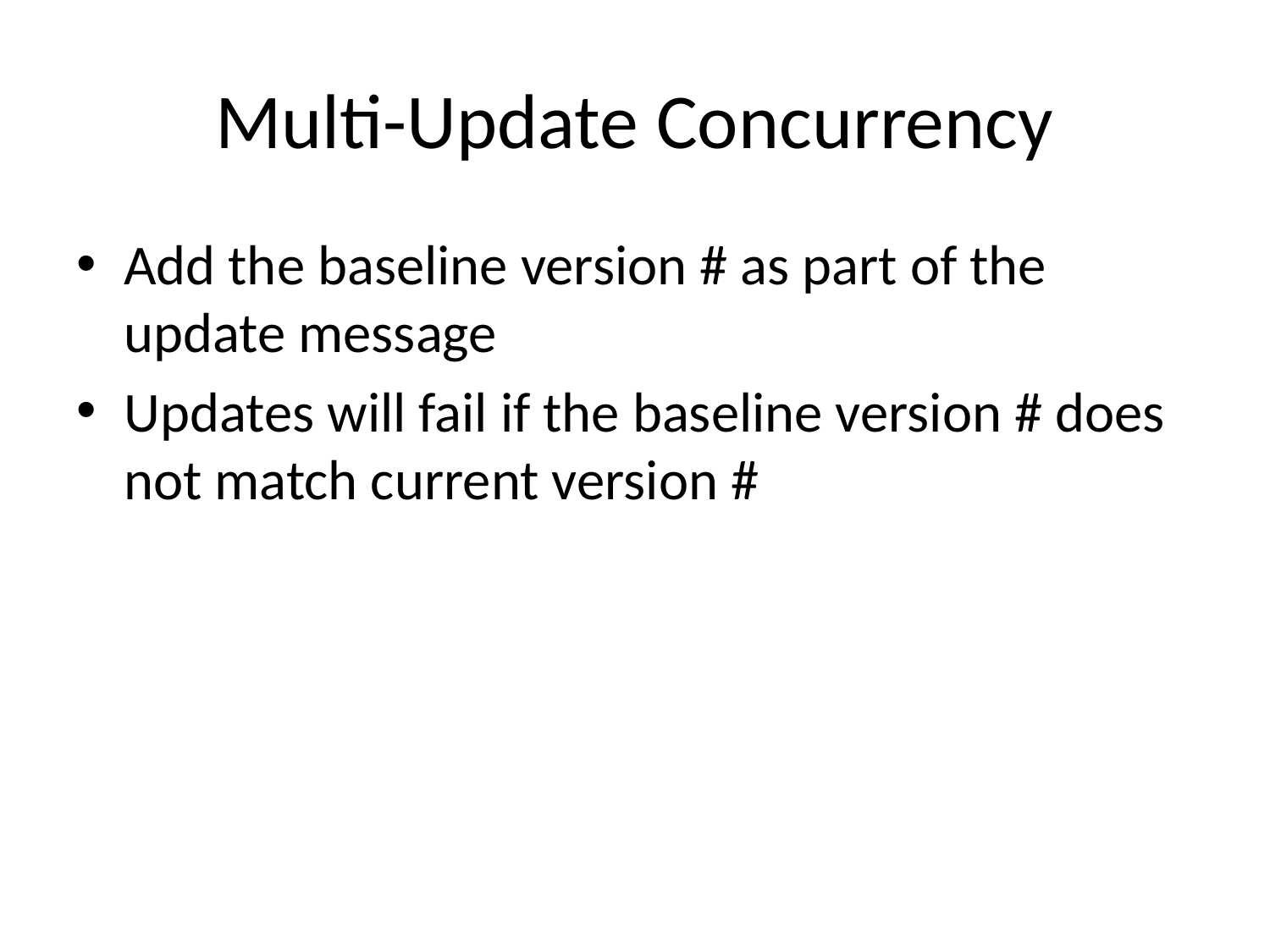

# Multi-Update Concurrency
Add the baseline version # as part of the update message
Updates will fail if the baseline version # does not match current version #